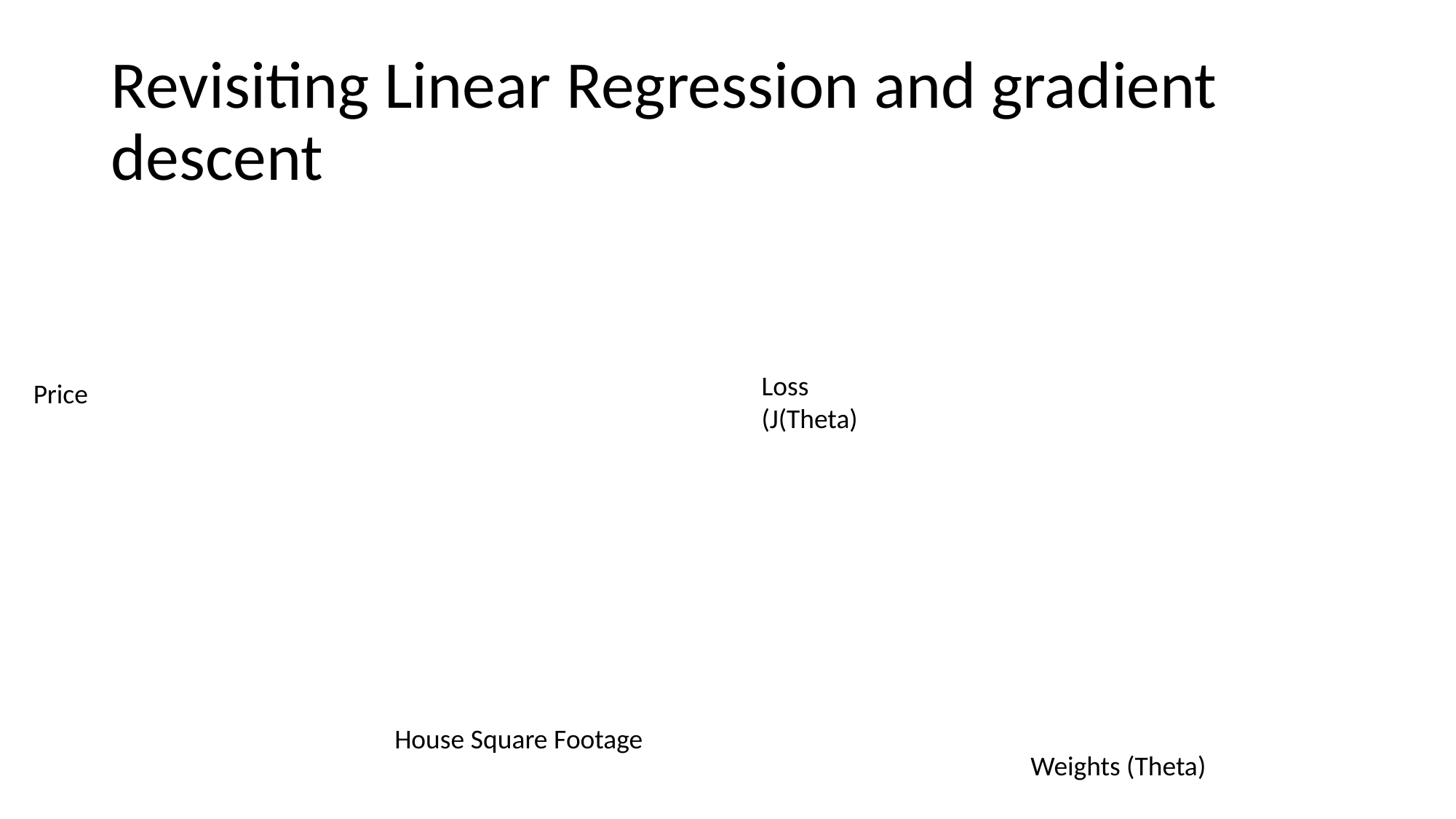

# Revisiting Linear Regression and gradient descent
Loss
(J(Theta)
Price
House Square Footage
Weights (Theta)